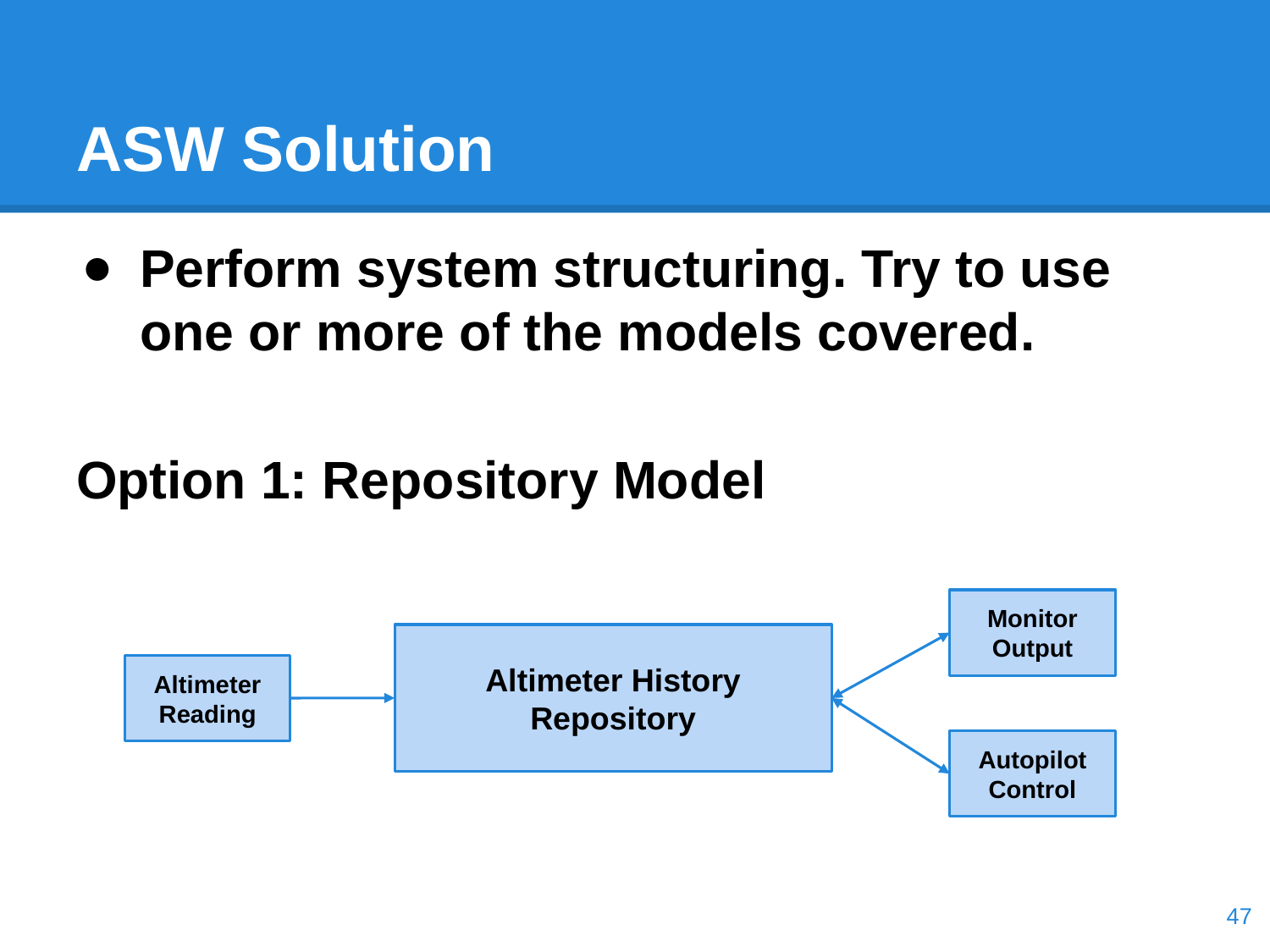

# ASW Solution
Perform system structuring. Try to use one or more of the models covered.

Option 1: Repository Model
Monitor Output
Altimeter History Repository
Altimeter Reading
Autopilot Control
47